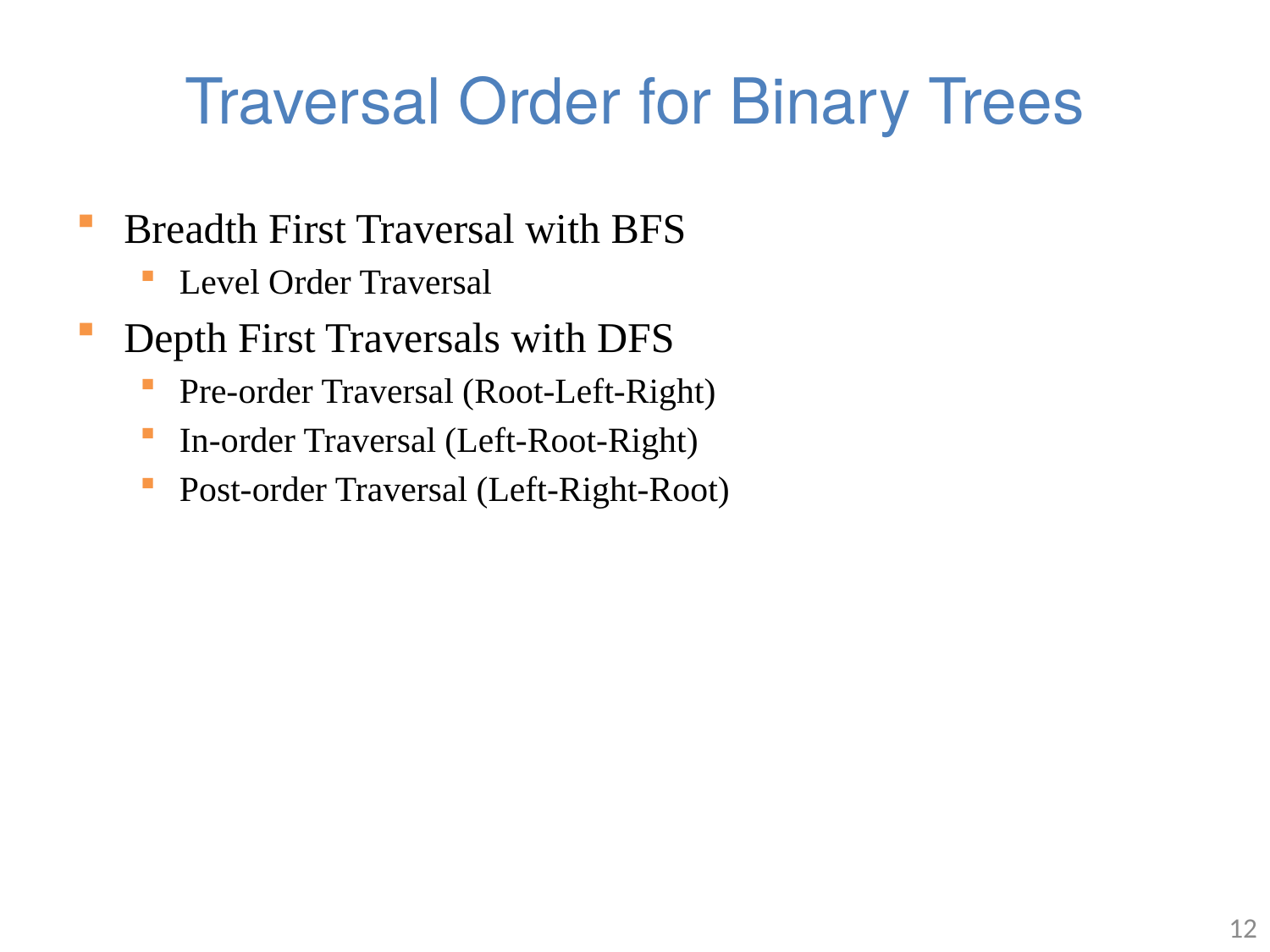

# Traversal Order for Binary Trees
Breadth First Traversal with BFS
Level Order Traversal
Depth First Traversals with DFS
Pre-order Traversal (Root-Left-Right)
In-order Traversal (Left-Root-Right)
Post-order Traversal (Left-Right-Root)
12